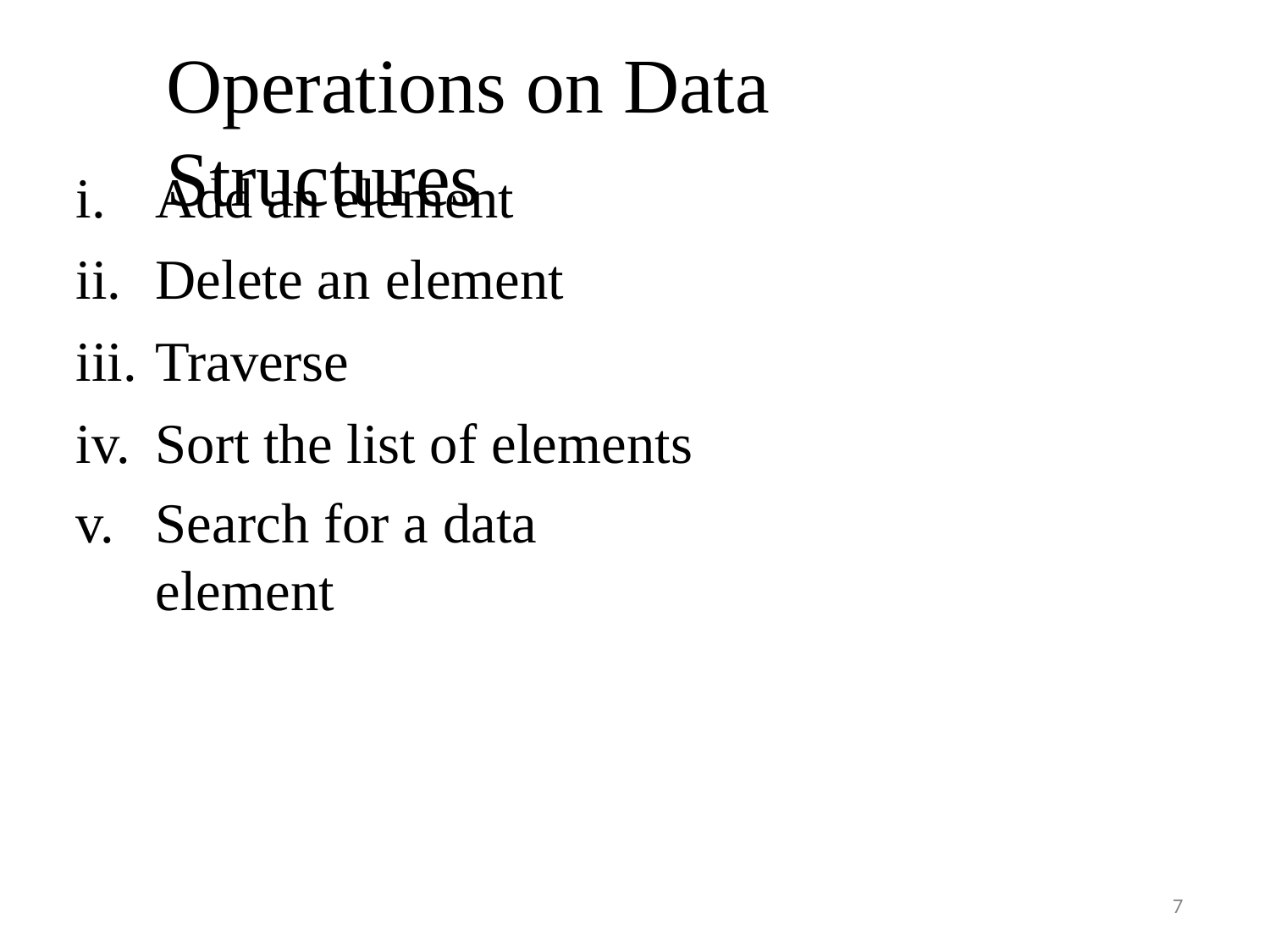

# Operations on Data Structures
Add an element
Delete an element
Traverse
Sort the list of elements
Search for a data element
7